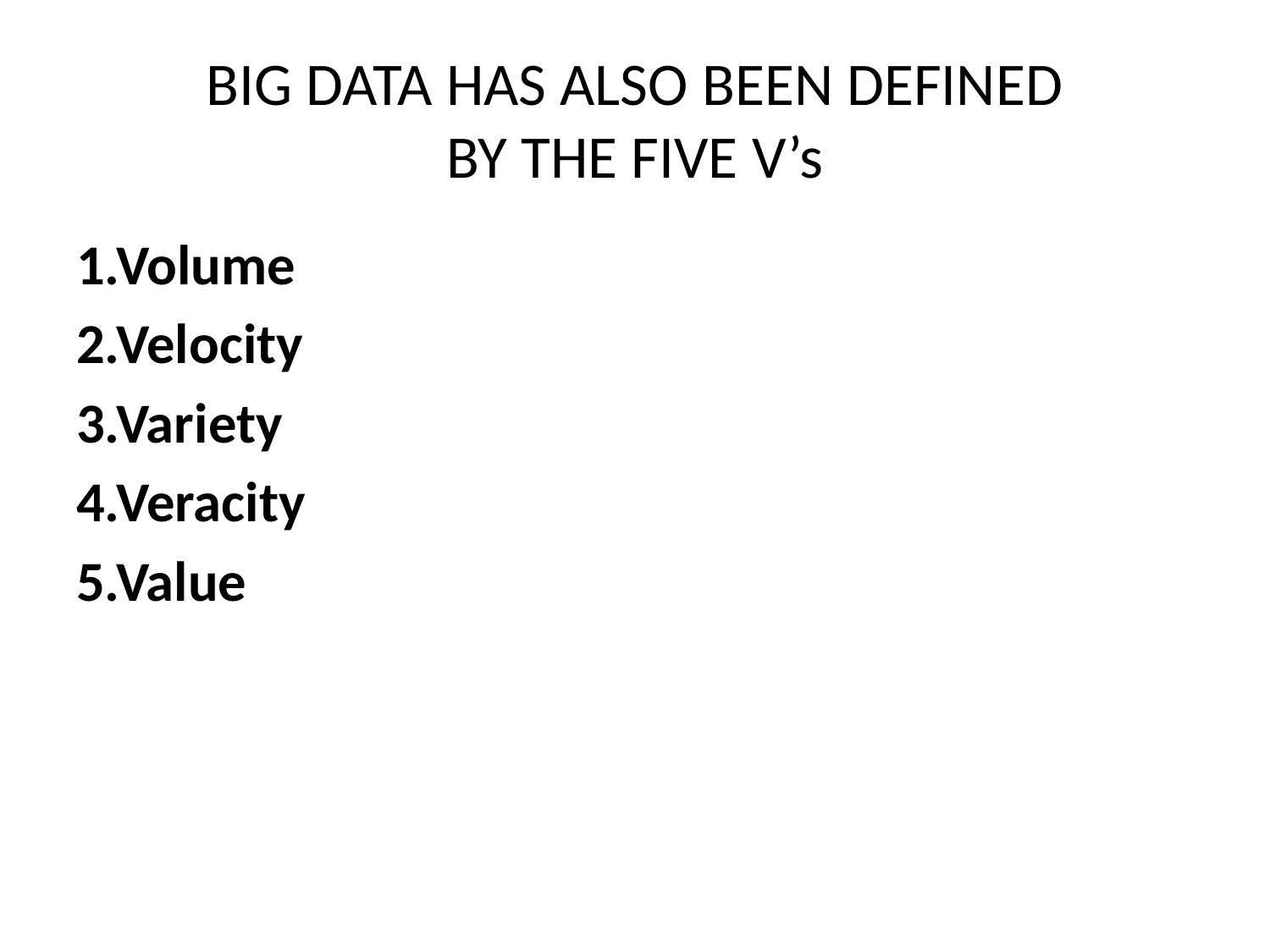

# BIG DATA HAS ALSO BEEN DEFINED BY THE FIVE V’s
1.Volume
2.Velocity
3.Variety
4.Veracity
5.Value